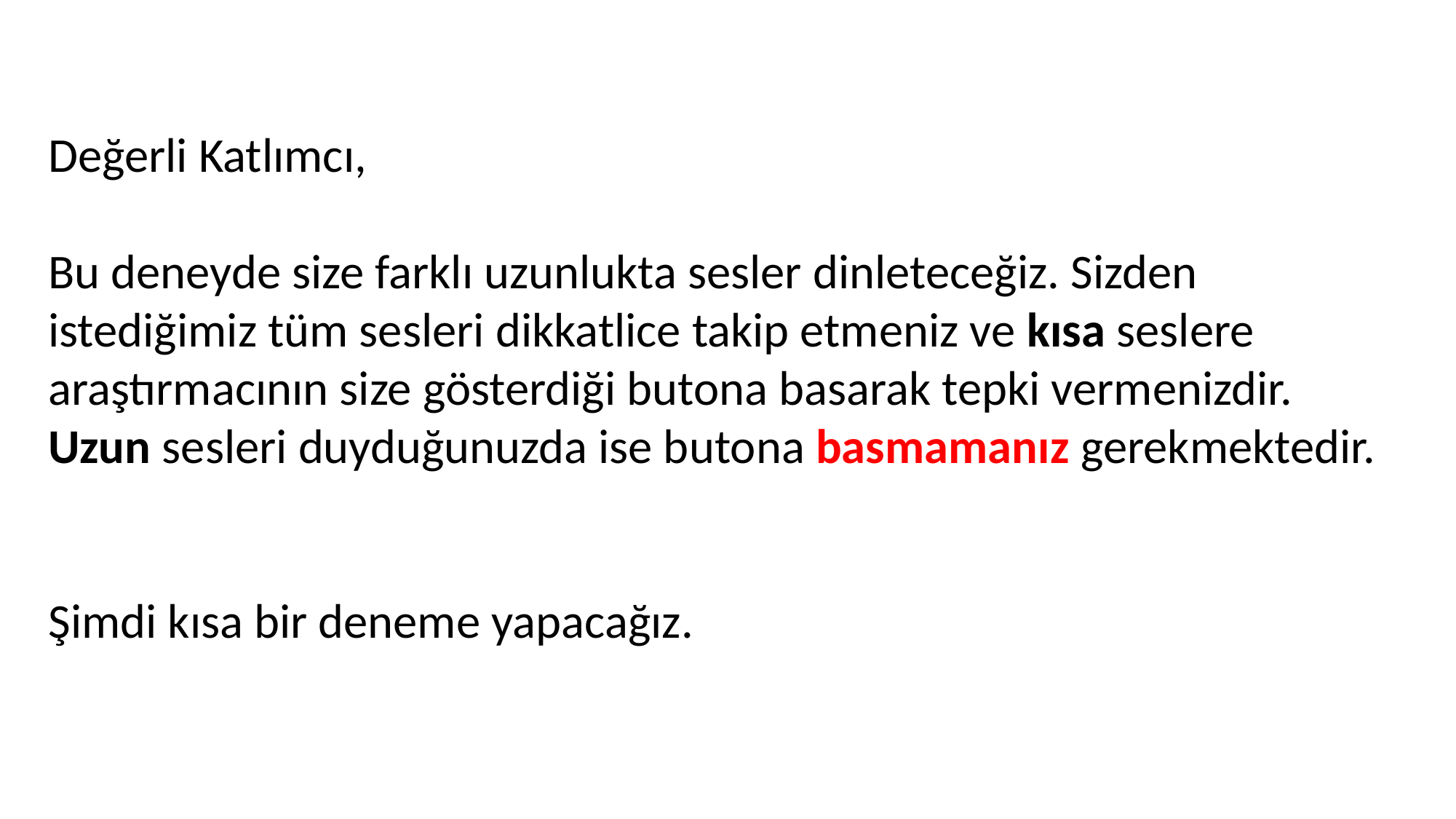

Değerli Katlımcı,

Bu deneyde size farklı uzunlukta sesler dinleteceğiz. Sizden istediğimiz tüm sesleri dikkatlice takip etmeniz ve kısa seslere araştırmacının size gösterdiği butona basarak tepki vermenizdir. Uzun sesleri duyduğunuzda ise butona basmamanız gerekmektedir.

Şimdi kısa bir deneme yapacağız.